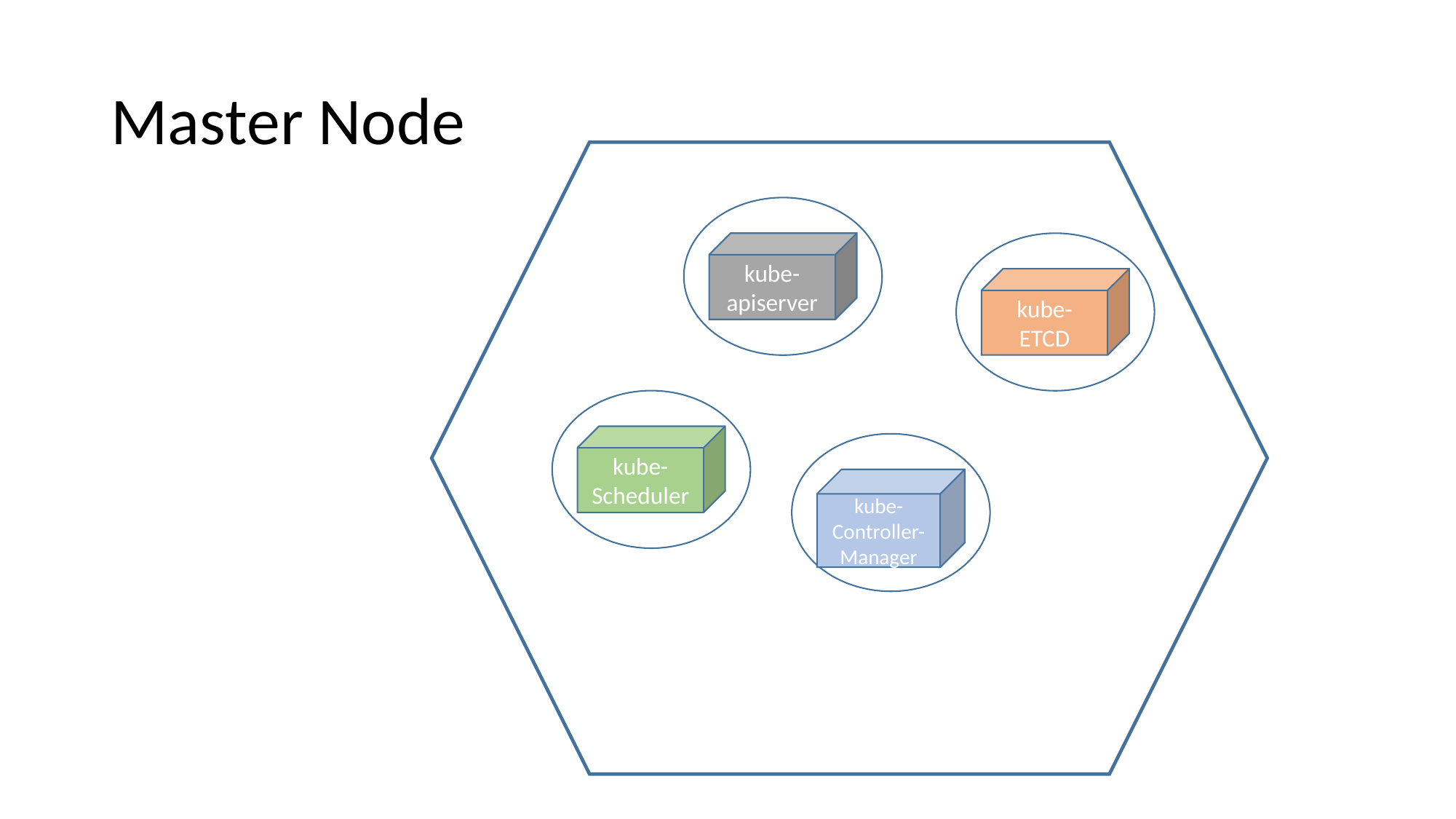

# Master Node

kube-apiserver

kube-ETCD

kube-Scheduler

kube-Controller-Manager